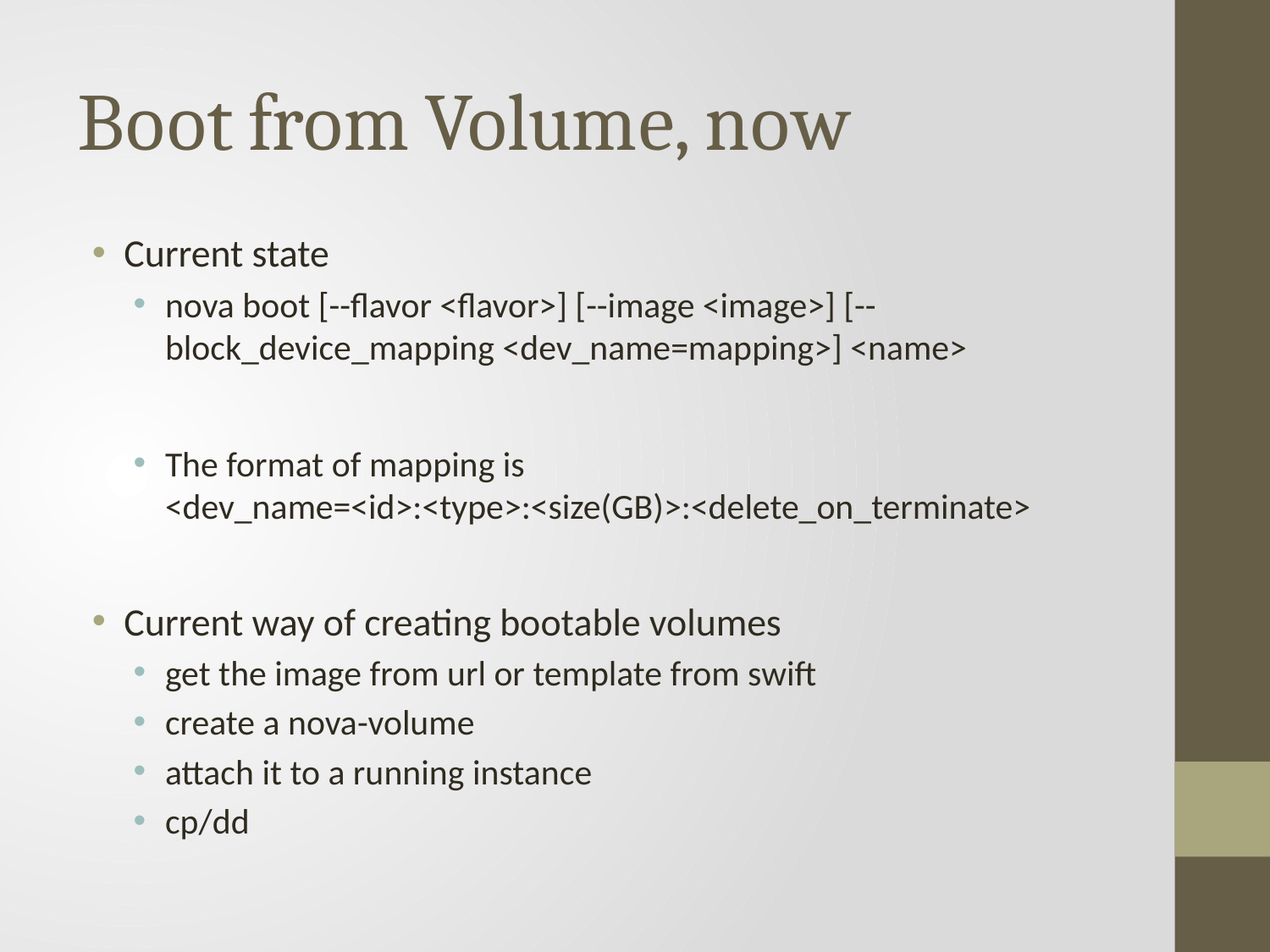

# Boot from Volume, now
Current state
nova boot [--flavor <flavor>] [--image <image>] [--block_device_mapping <dev_name=mapping>] <name>

The format of mapping is
<dev_name=<id>:<type>:<size(GB)>:<delete_on_terminate>

Current way of creating bootable volumes
get the image from url or template from swift
create a nova-volume
attach it to a running instance
cp/dd